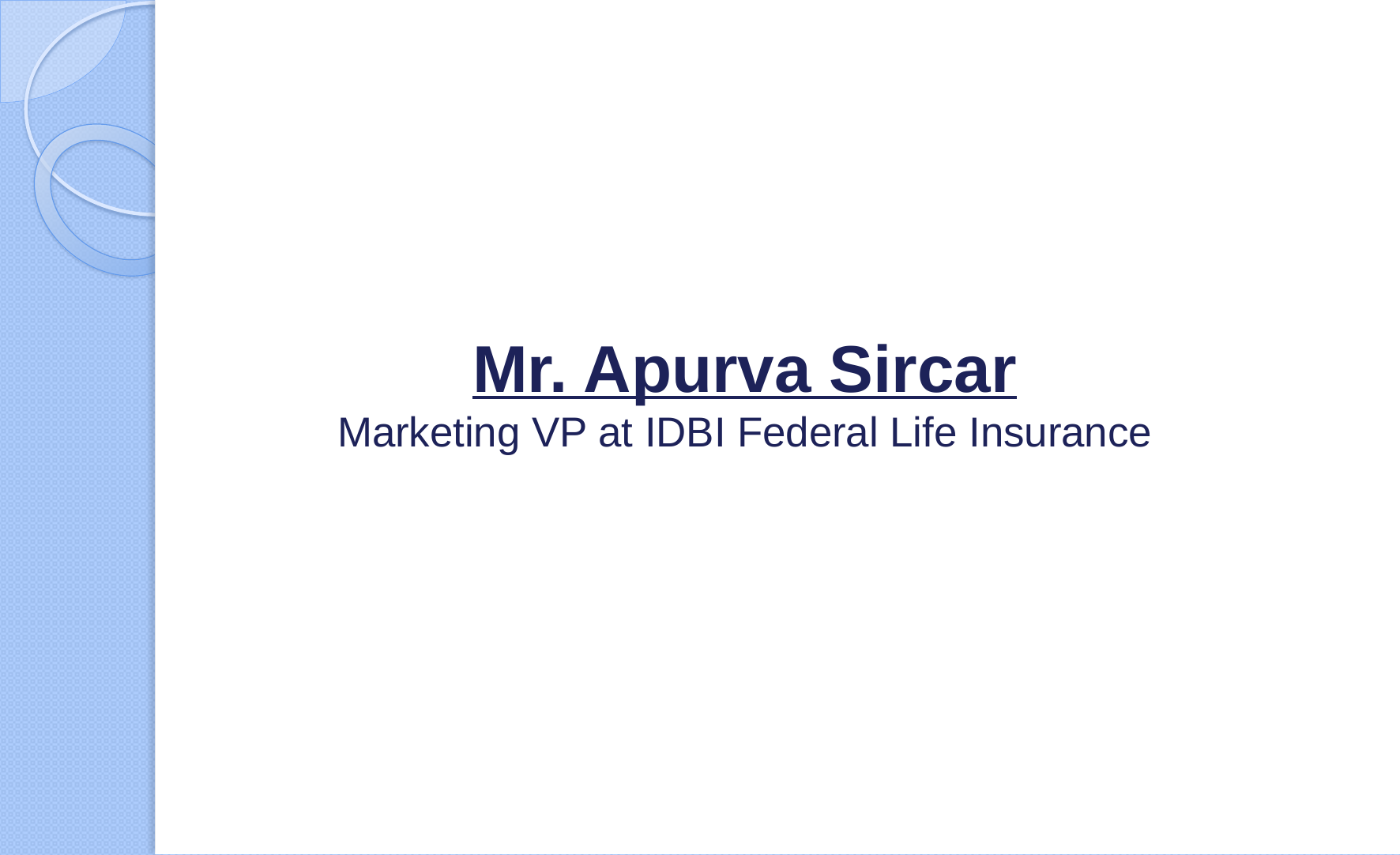

# Mr. Apurva Sircar Marketing VP at IDBI Federal Life Insurance